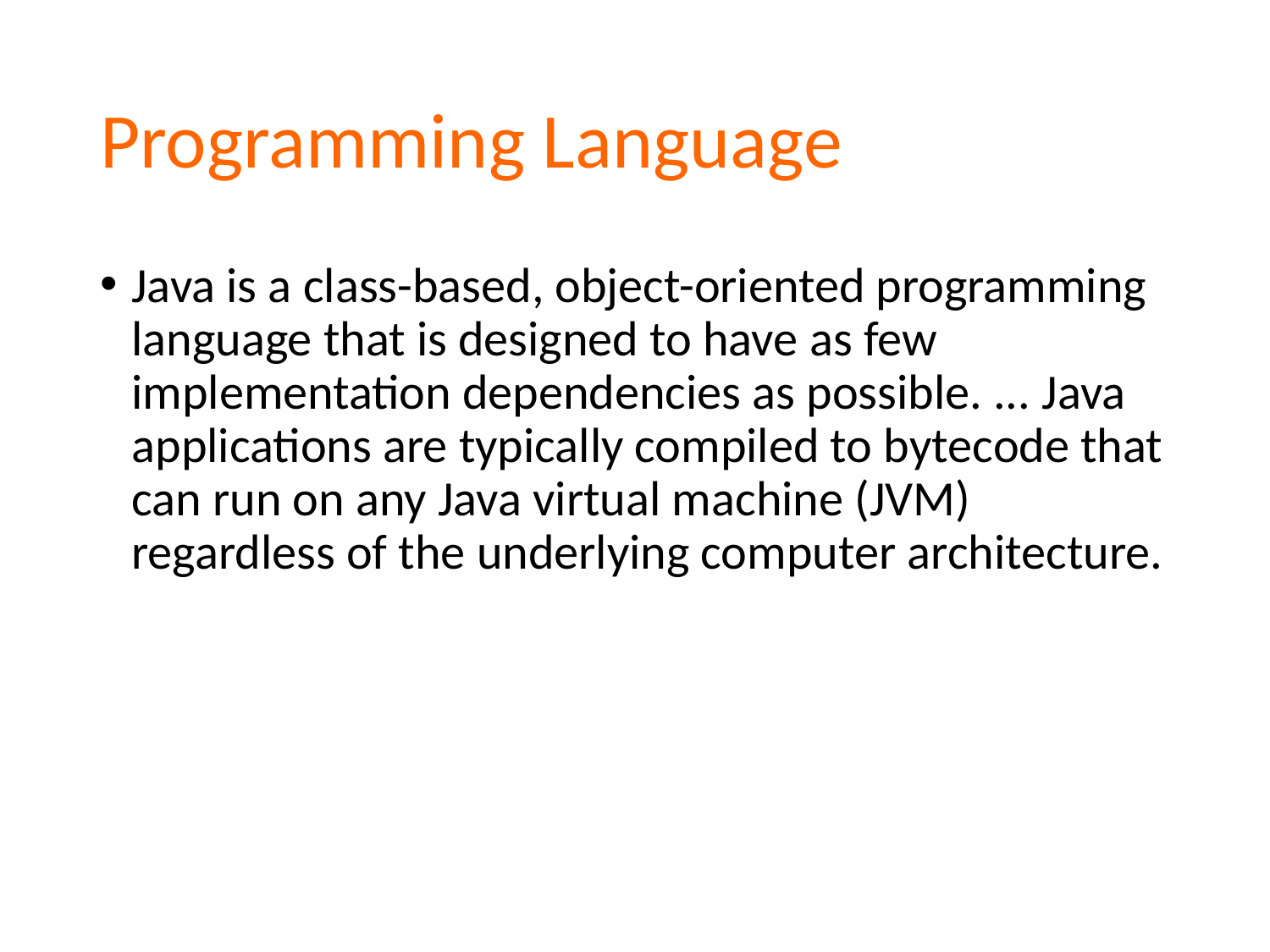

# Programming Language
Java is a class-based, object-oriented programming language that is designed to have as few implementation dependencies as possible. ... Java applications are typically compiled to bytecode that can run on any Java virtual machine (JVM) regardless of the underlying computer architecture.